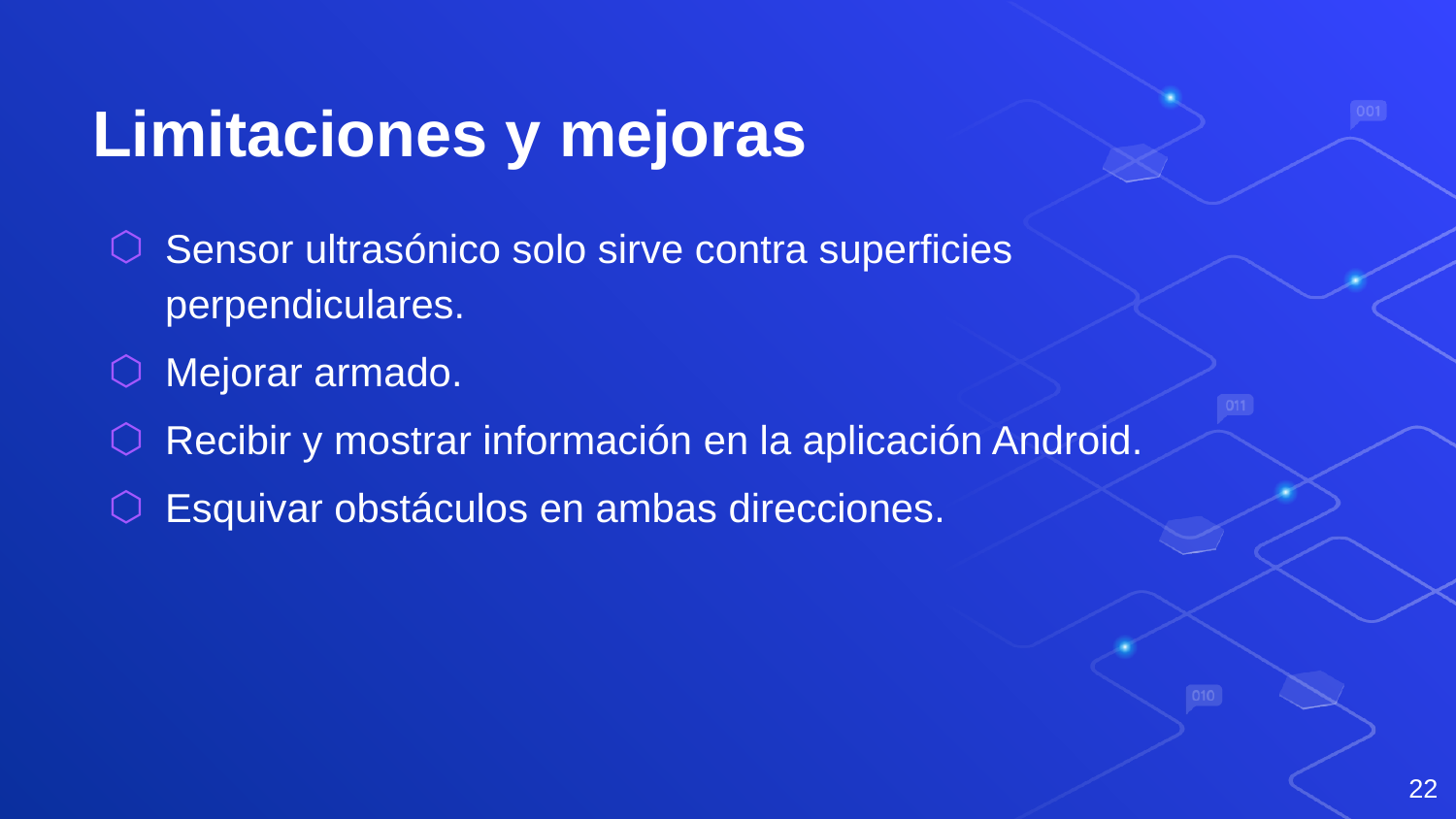

# Limitaciones y mejoras
Sensor ultrasónico solo sirve contra superficies perpendiculares.
Mejorar armado.
Recibir y mostrar información en la aplicación Android.
Esquivar obstáculos en ambas direcciones.

22